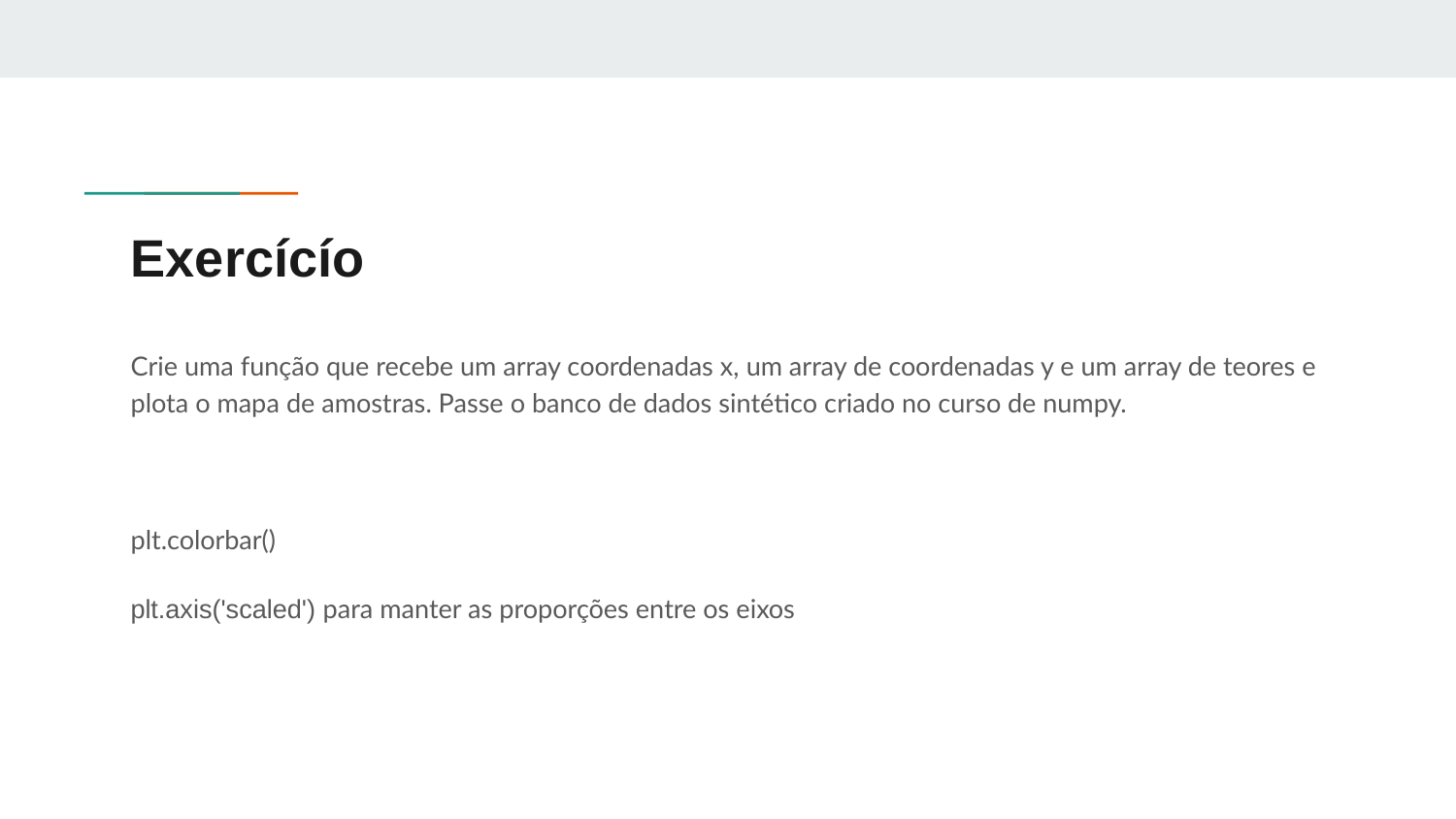

# Exercícío
Crie uma função que recebe um array coordenadas x, um array de coordenadas y e um array de teores e plota o mapa de amostras. Passe o banco de dados sintético criado no curso de numpy.

plt.colorbar()
plt.axis('scaled') para manter as proporções entre os eixos